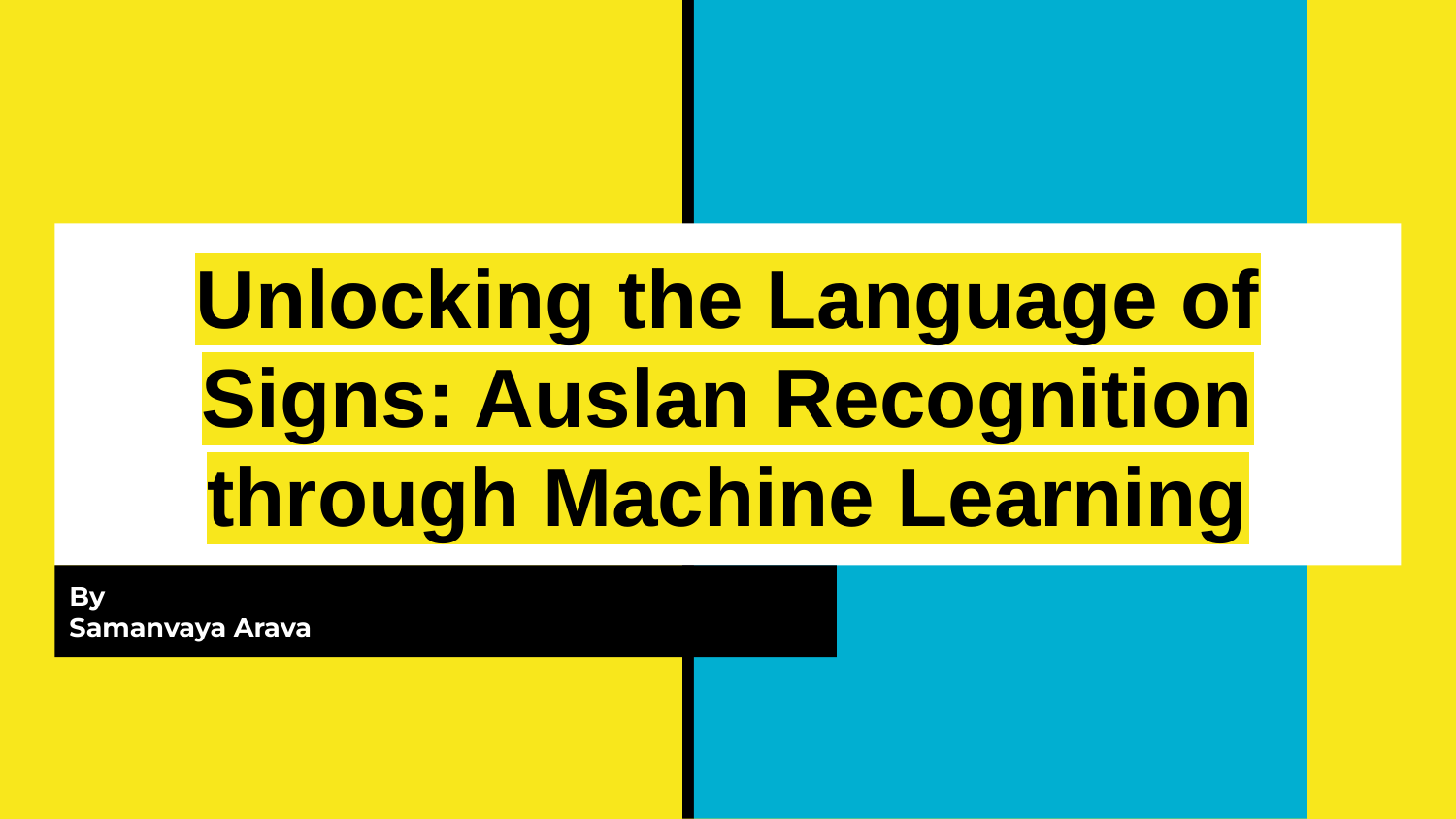

# Unlocking the Language of Signs: Auslan Recognition through Machine Learning
By
Samanvaya Arava